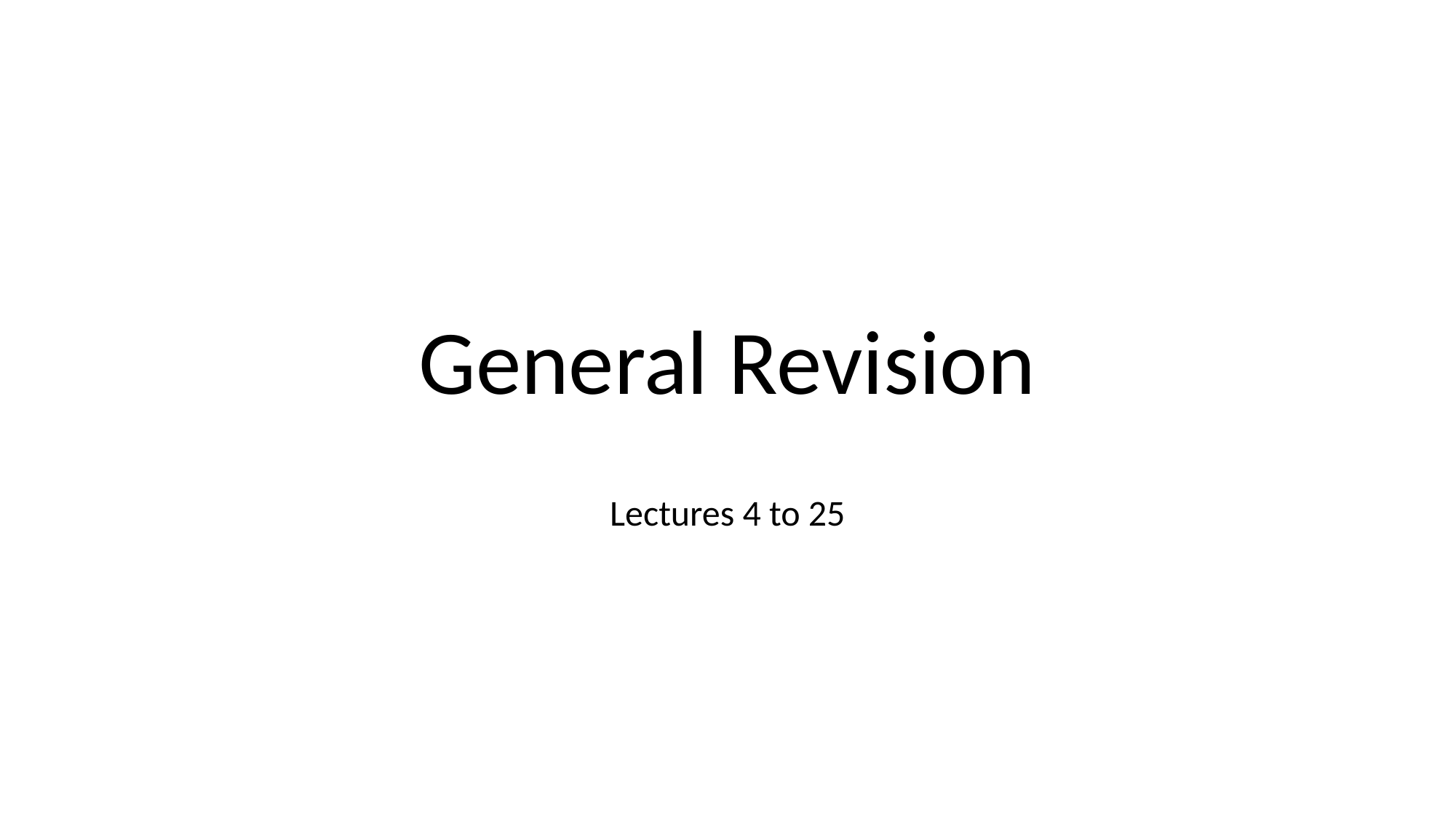

# General Revision

Lectures 4 to 25